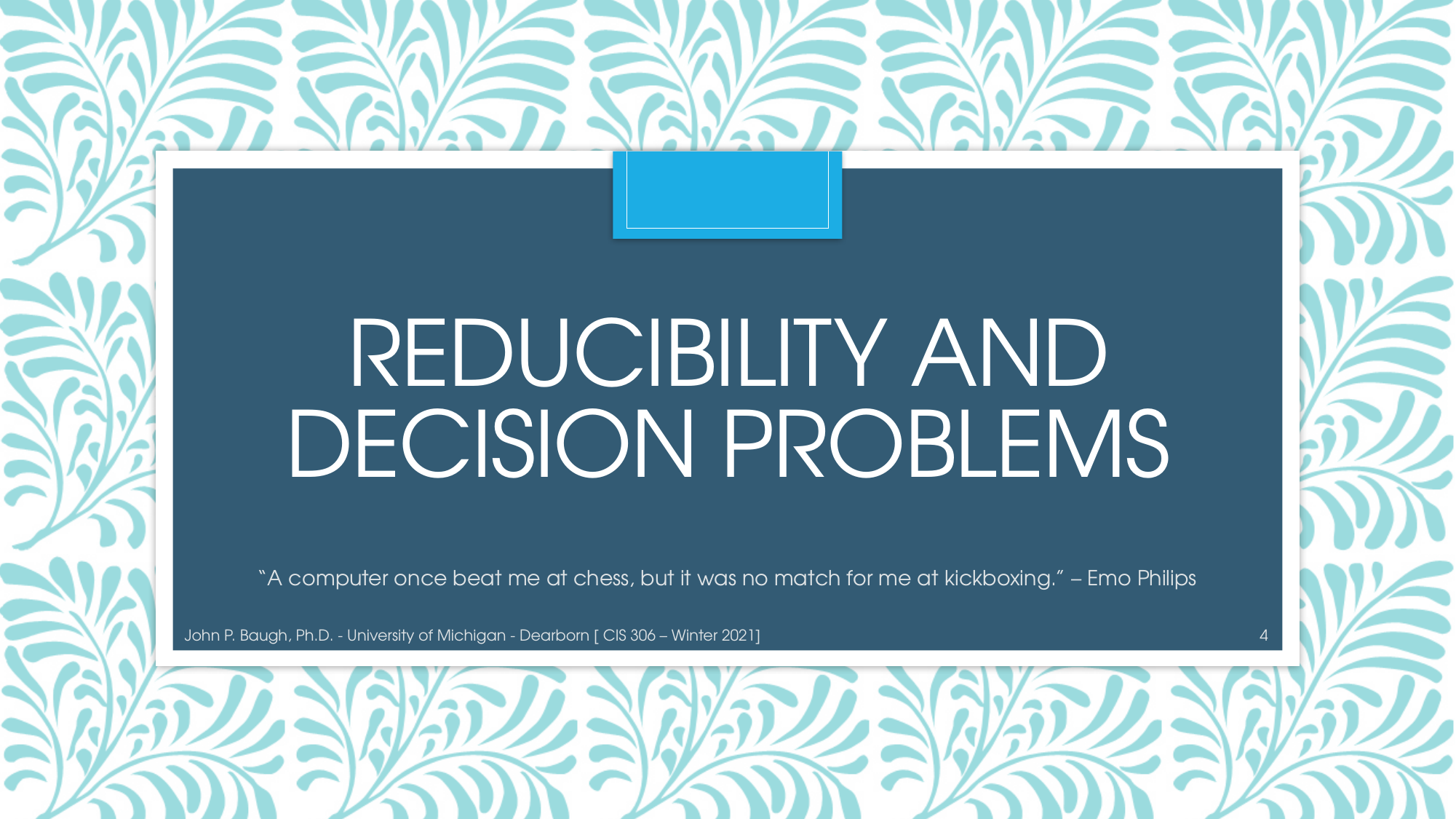

# Reducibility and Decision Problems
“A computer once beat me at chess, but it was no match for me at kickboxing.” – Emo Philips
John P. Baugh, Ph.D. - University of Michigan - Dearborn [ CIS 306 – Winter 2021]
4